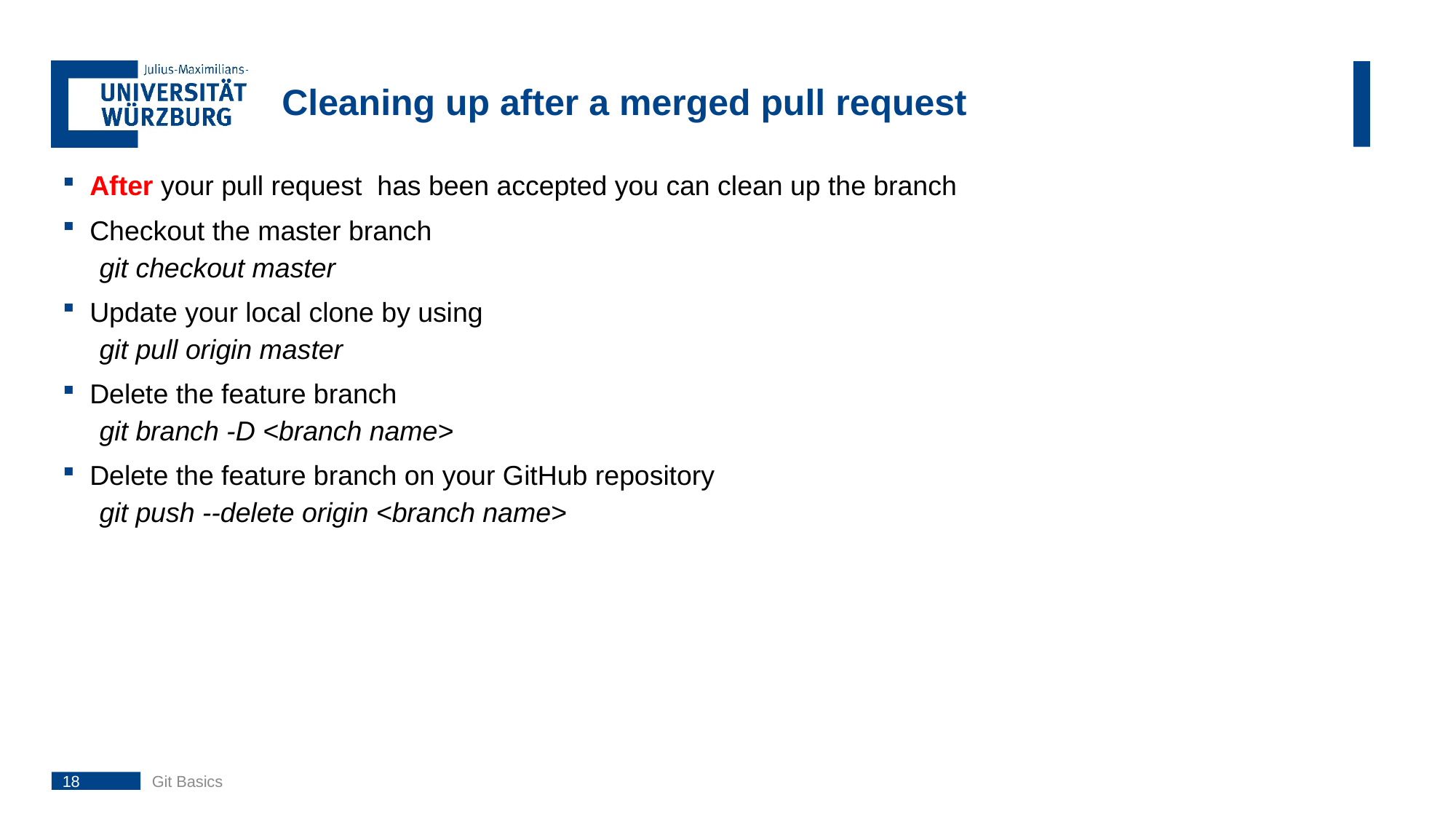

# Cleaning up after a merged pull request
After your pull request  has been accepted you can clean up the branch
Checkout the master branch
git checkout master
Update your local clone by using
git pull origin master
Delete the feature branch
git branch -D <branch name>
Delete the feature branch on your GitHub repository
git push --delete origin <branch name>
18
Git Basics